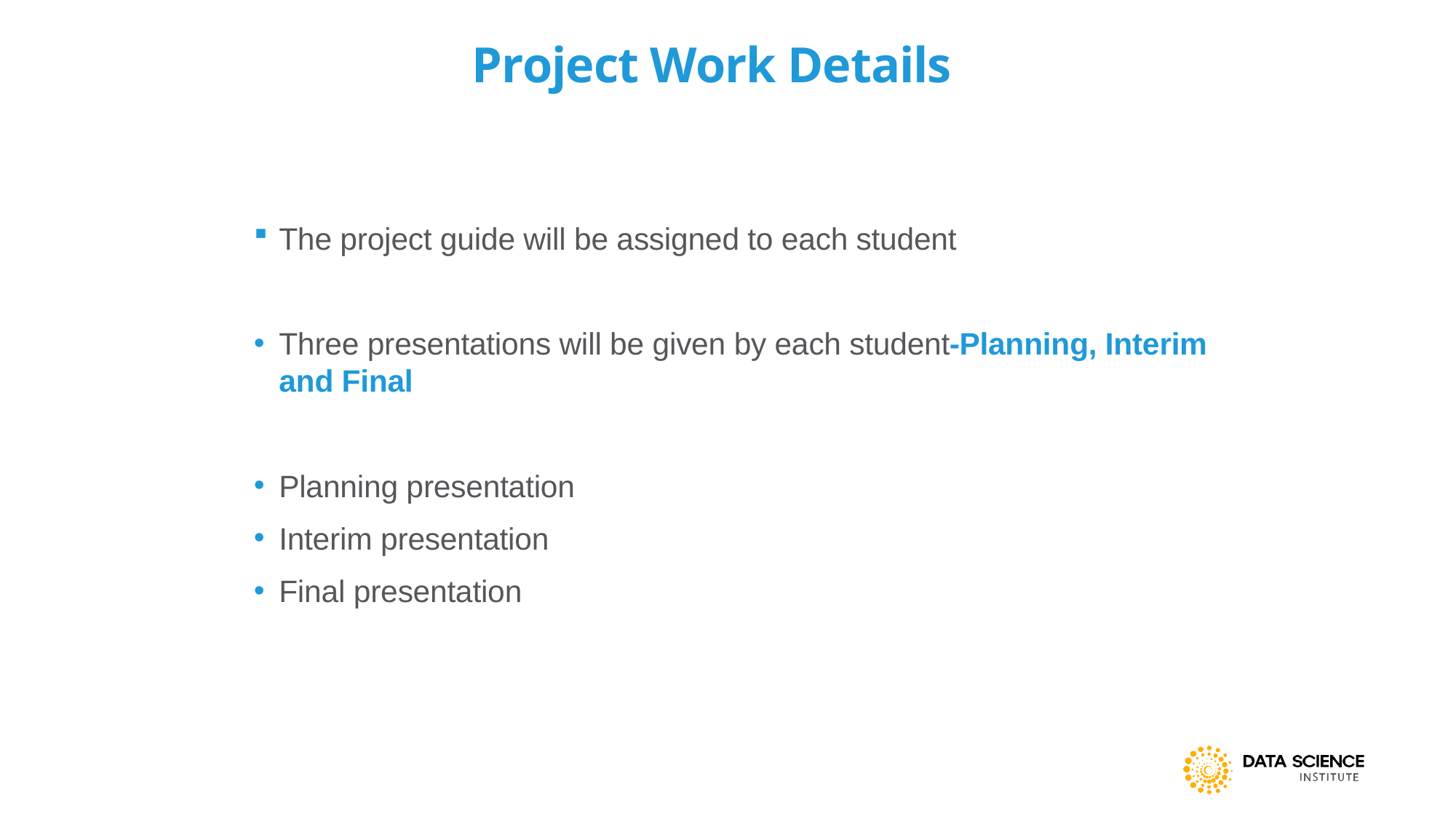

# Project Work Details

The project guide will be assigned to each student

Three presentations will be given by each student-Planning, Interim and Final

Planning presentation
Interim presentation
Final presentation